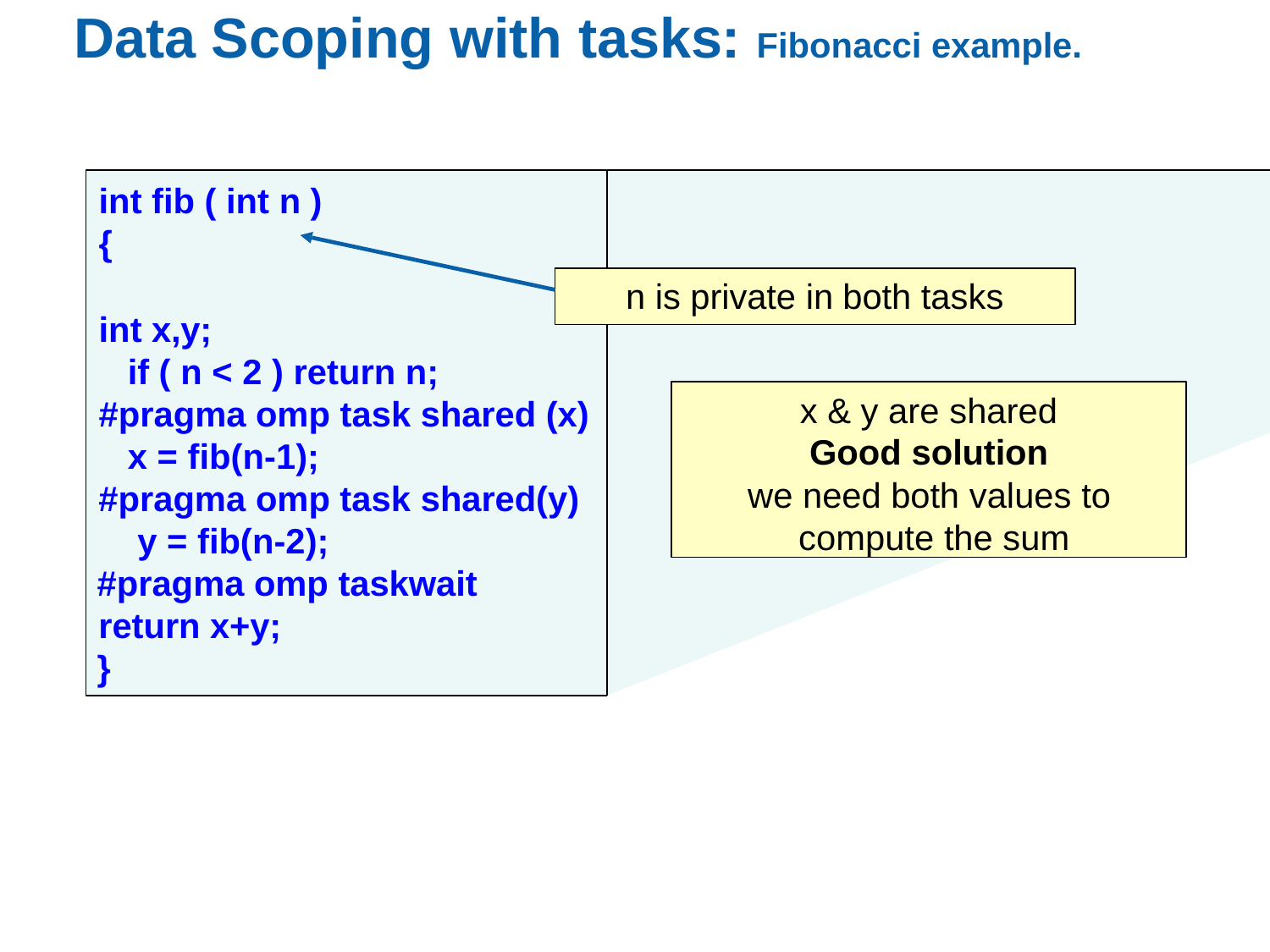

# Data Scoping with tasks: Fibonacci example.

int fib ( int n )
{

int x,y;
if ( n < 2 ) return n;
#pragma omp task shared (x)
x = fib(n-1);
#pragma omp task shared(y)  y = fib(n-2);
#pragma omp taskwait
return x+y;
}

n is private in both tasks
x & y are shared
Good solution
we need both values to  compute the sum